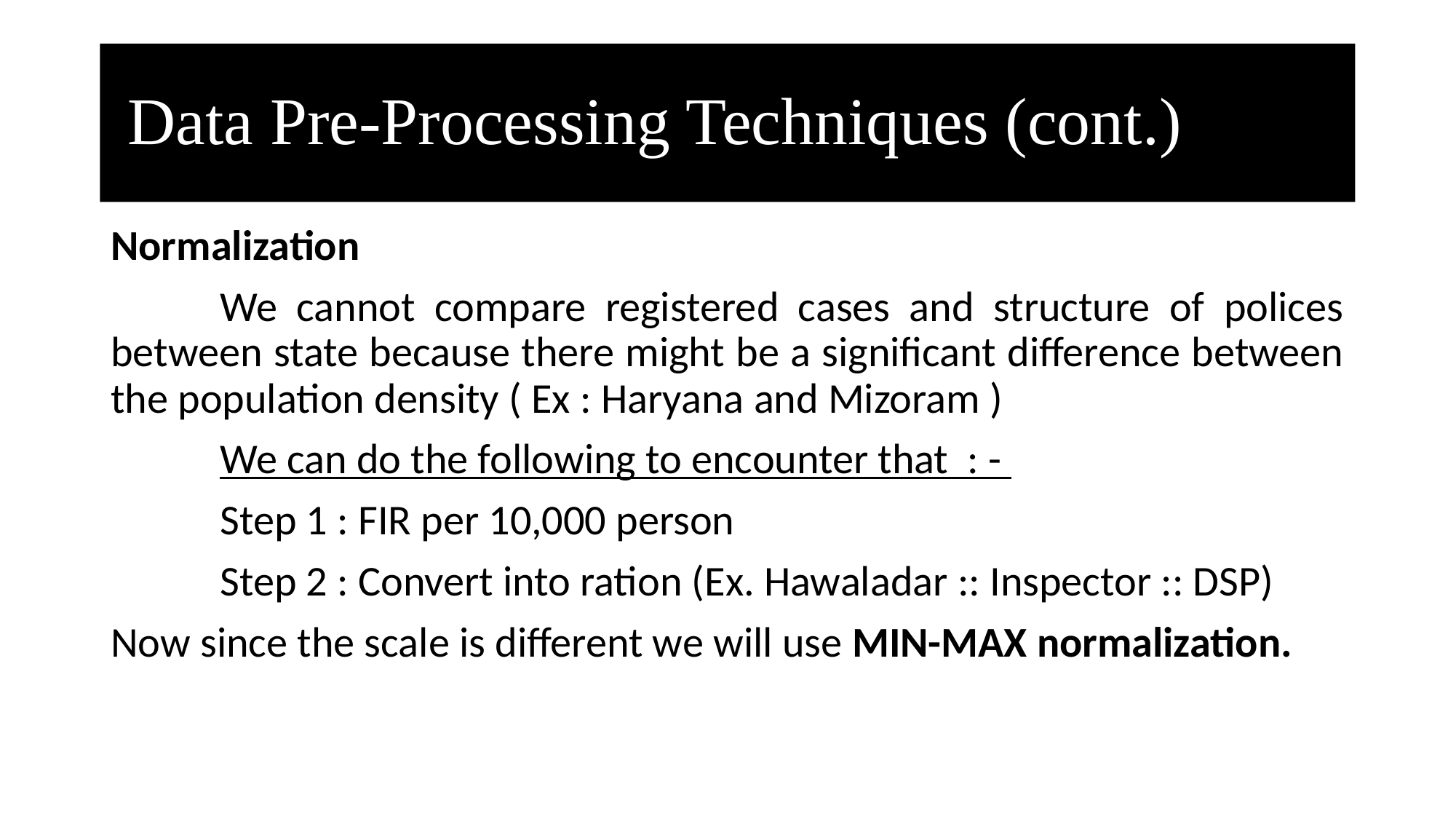

# Data Pre-Processing Techniques (cont.)
Normalization
	We cannot compare registered cases and structure of polices between state because there might be a significant difference between the population density ( Ex : Haryana and Mizoram )
	We can do the following to encounter that  : -
	Step 1 : FIR per 10,000 person
	Step 2 : Convert into ration (Ex. Hawaladar :: Inspector :: DSP)
Now since the scale is different we will use MIN-MAX normalization.
Prashant Dhirendra